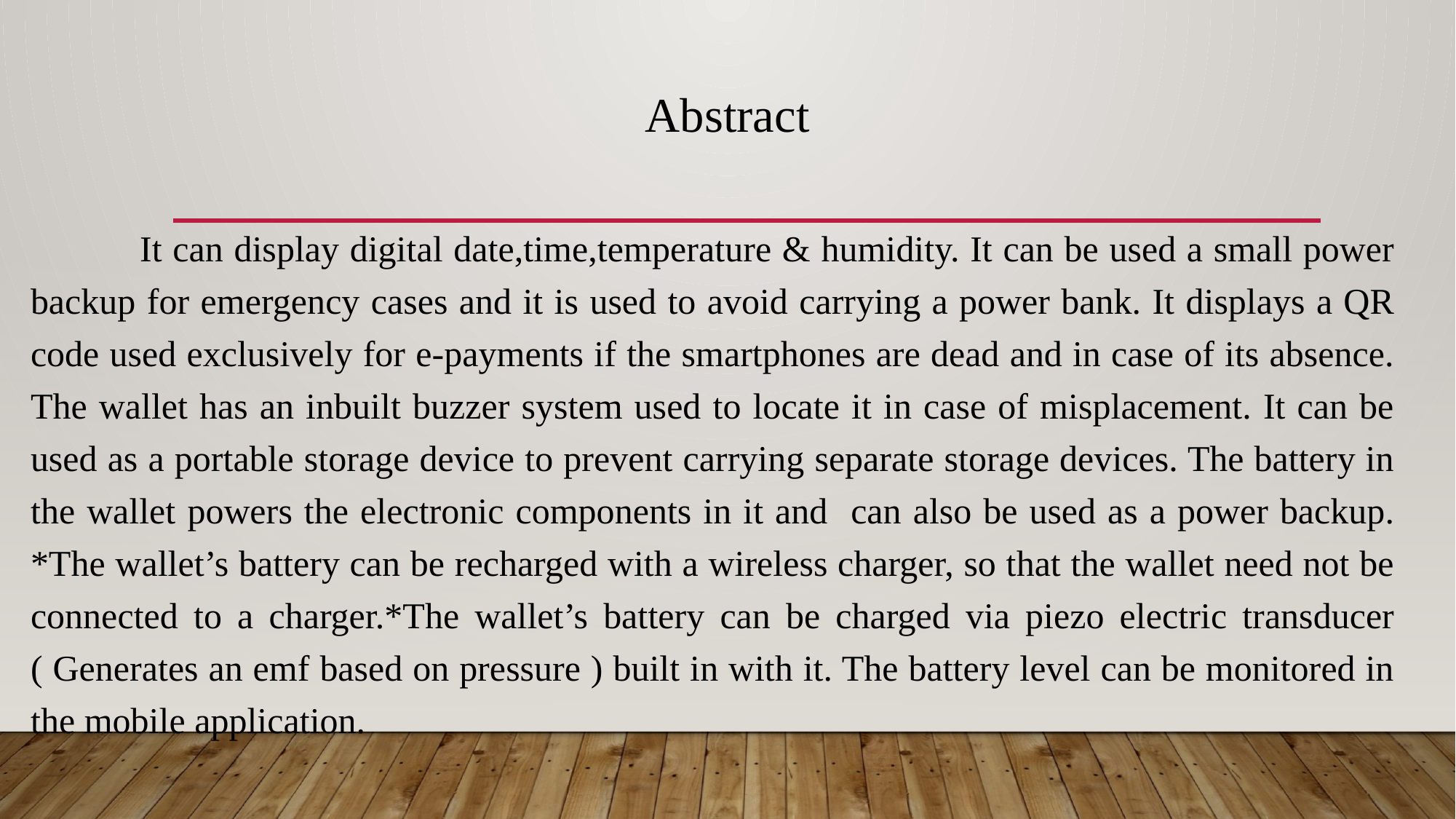

# Abstract
	It can display digital date,time,temperature & humidity. It can be used a small power backup for emergency cases and it is used to avoid carrying a power bank. It displays a QR code used exclusively for e-payments if the smartphones are dead and in case of its absence. The wallet has an inbuilt buzzer system used to locate it in case of misplacement. It can be used as a portable storage device to prevent carrying separate storage devices. The battery in the wallet powers the electronic components in it and  can also be used as a power backup. *The wallet’s battery can be recharged with a wireless charger, so that the wallet need not be connected to a charger.*The wallet’s battery can be charged via piezo electric transducer ( Generates an emf based on pressure ) built in with it. The battery level can be monitored in the mobile application.